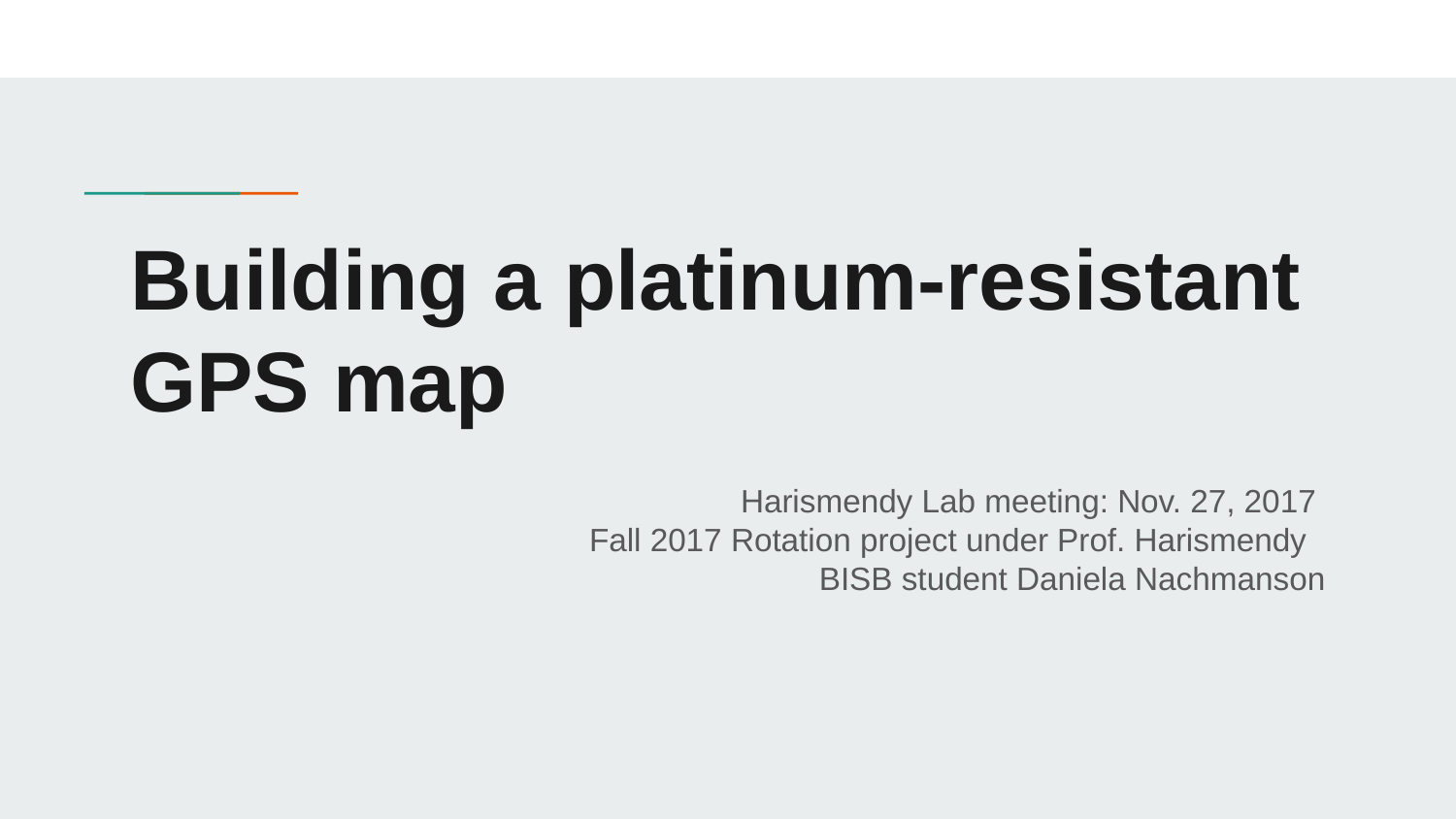

# Building a platinum-resistant GPS map
Harismendy Lab meeting: Nov. 27, 2017
Fall 2017 Rotation project under Prof. Harismendy
BISB student Daniela Nachmanson